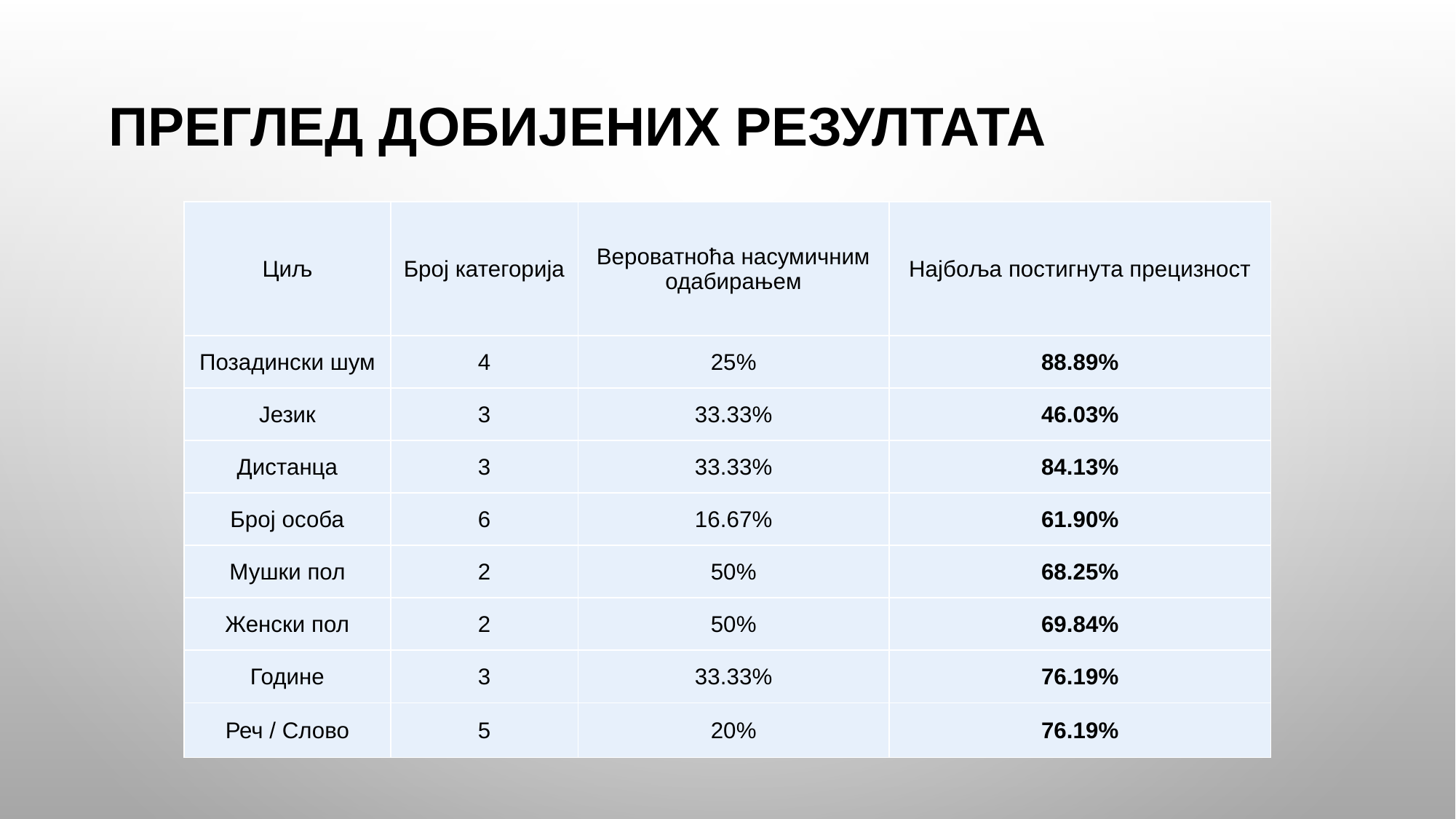

# Преглед добијених резултата
| Циљ | Број категорија | Вероватноћа насумичним одабирањем | Најбоља постигнута прецизност |
| --- | --- | --- | --- |
| Позадински шум | 4 | 25% | 88.89% |
| Језик | 3 | 33.33% | 46.03% |
| Дистанца | 3 | 33.33% | 84.13% |
| Број особа | 6 | 16.67% | 61.90% |
| Мушки пол | 2 | 50% | 68.25% |
| Женски пол | 2 | 50% | 69.84% |
| Године | 3 | 33.33% | 76.19% |
| Реч / Слово | 5 | 20% | 76.19% |